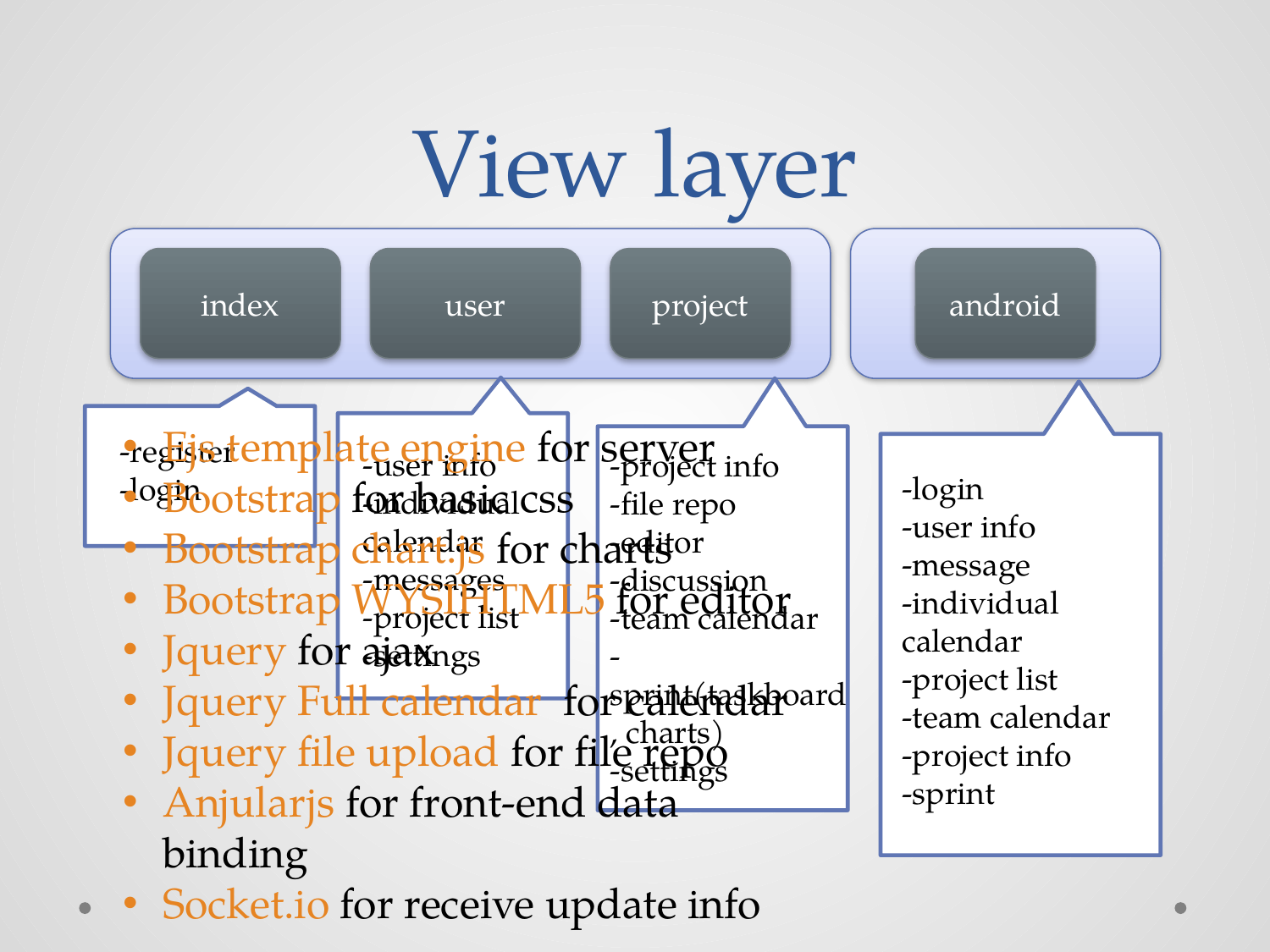

# View layer

index
user
project
android

-register
-login

-user info
-individual calendar
-messages
-project list
-settings
Ejs template engine for server
Bootstrap for basic css
Bootstrap chart.js for charts
Bootstrap WYSIHTML5 for editor
Jquery for ajax
Jquery Full calendar  for calendar
Jquery file upload for file repo
Anjularjs for front-end data binding
Socket.io for receive update info

-project info
-file repo
-editor
-discussion
-team calendar
-sprint(taskboard, charts)
-settings

-login
-user info
-message
-individual calendar
-project list
-team calendar
-project info
-sprint